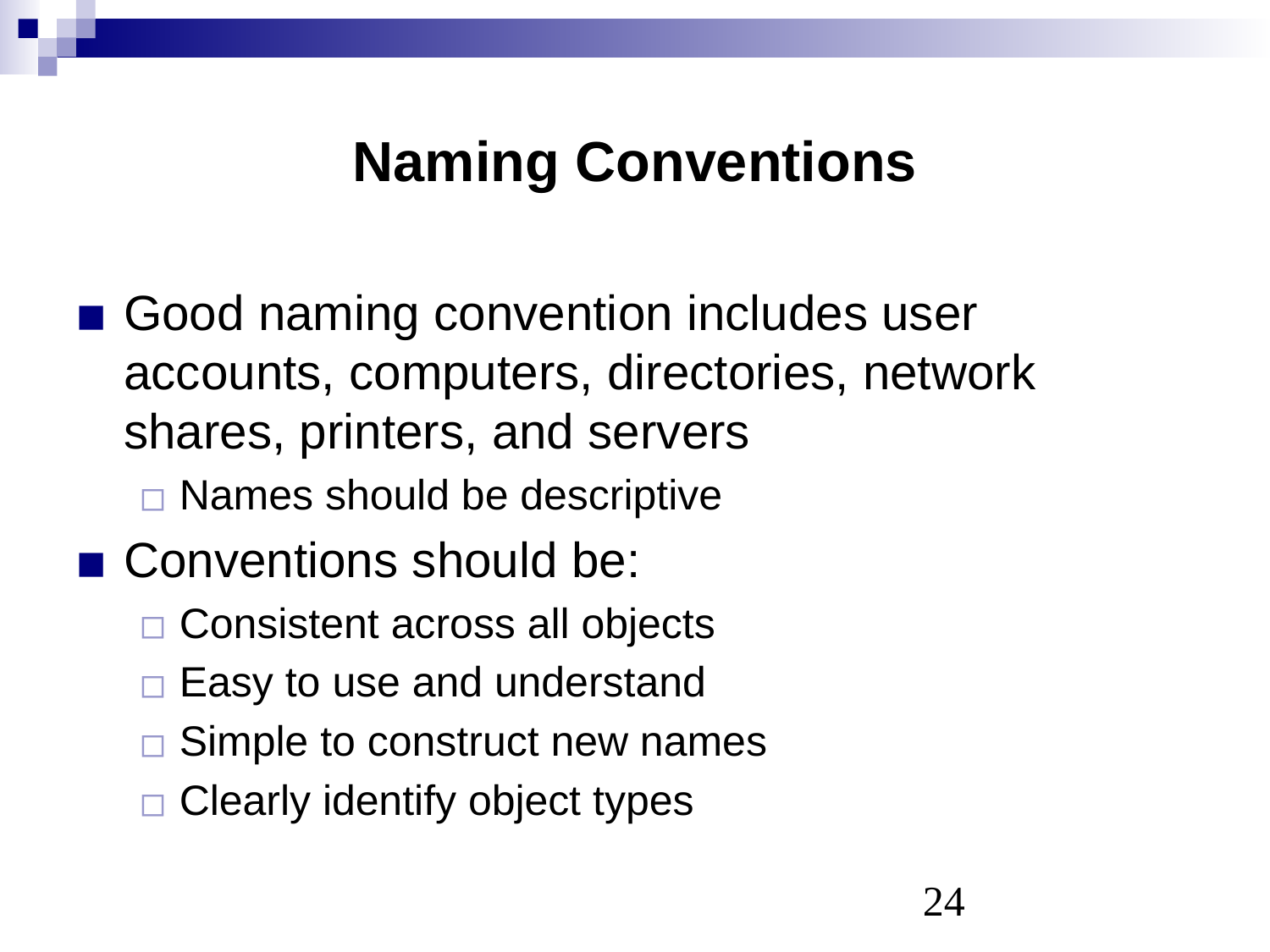

# Naming Conventions
Good naming convention includes user accounts, computers, directories, network shares, printers, and servers
Names should be descriptive
Conventions should be:
Consistent across all objects
Easy to use and understand
Simple to construct new names
Clearly identify object types
24